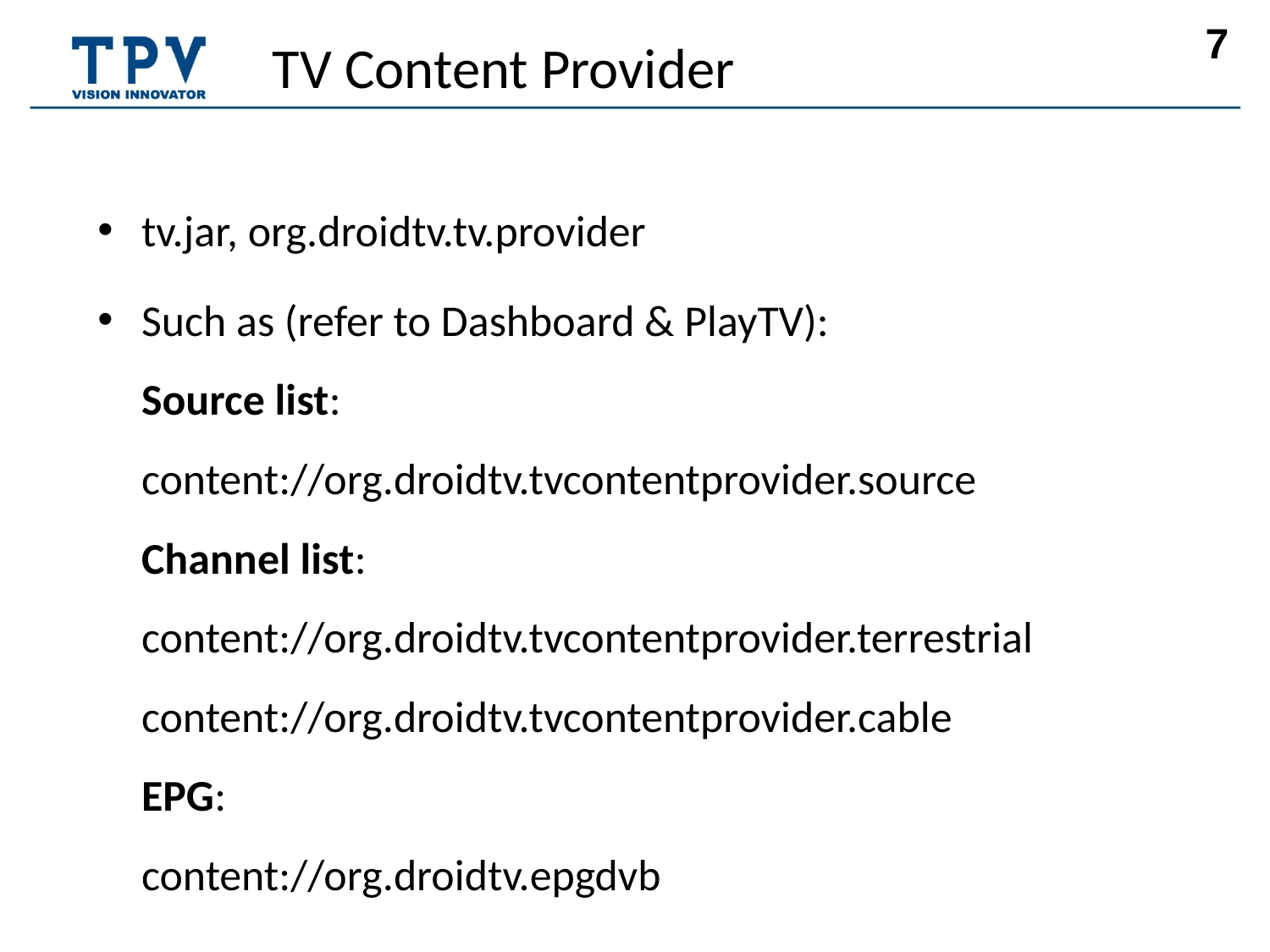

TV Content Provider
tv.jar, org.droidtv.tv.provider
Such as (refer to Dashboard & PlayTV):
Source list:
content://org.droidtv.tvcontentprovider.source
Channel list:
content://org.droidtv.tvcontentprovider.terrestrial
content://org.droidtv.tvcontentprovider.cable
EPG:
content://org.droidtv.epgdvb